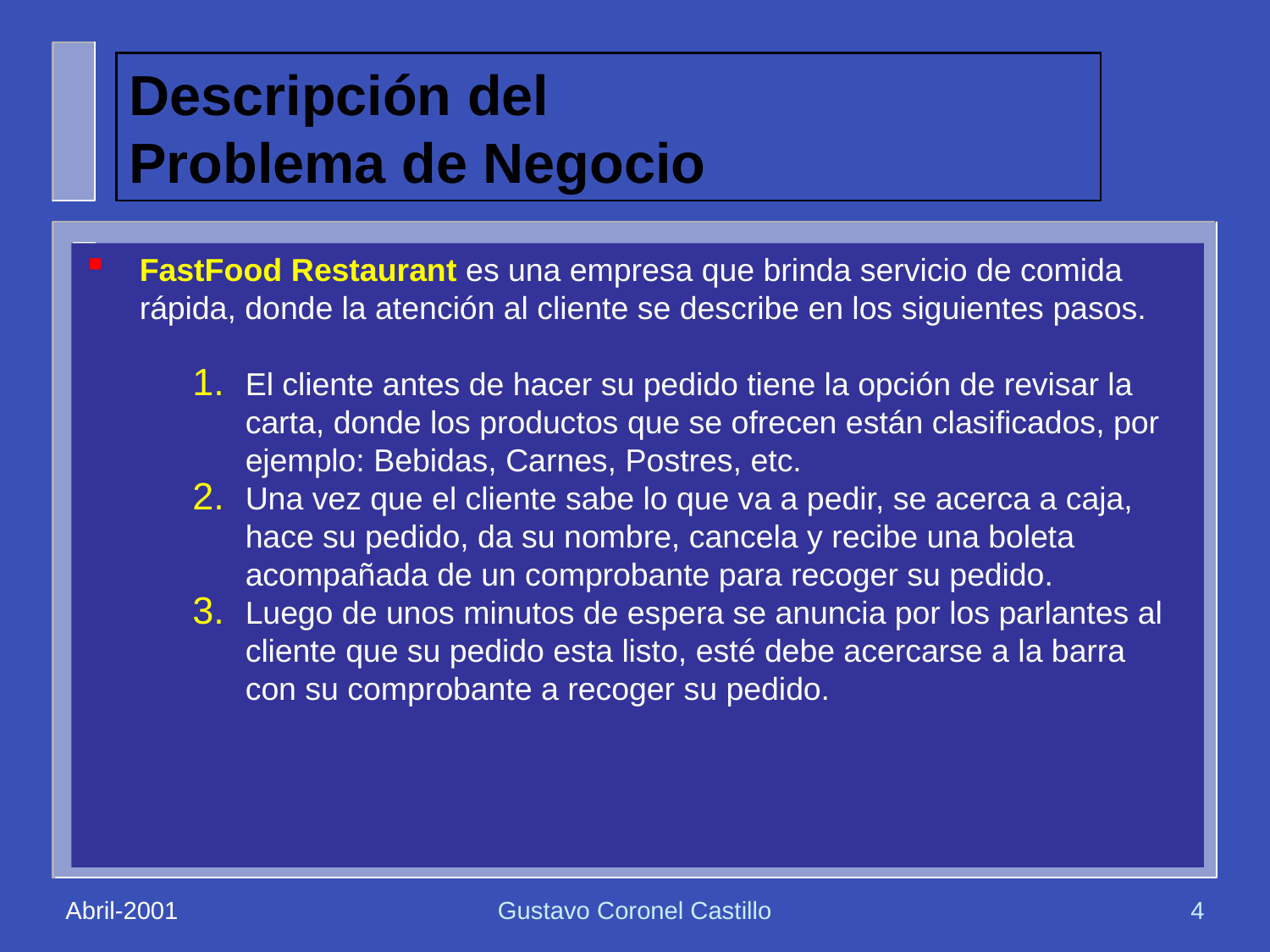

# Descripción del Problema de Negocio

FastFood Restaurant es una empresa que brinda servicio de comida rápida, donde la atención al cliente se describe en los siguientes pasos.

El cliente antes de hacer su pedido tiene la opción de revisar la carta, donde los productos que se ofrecen están clasificados, por ejemplo: Bebidas, Carnes, Postres, etc.
Una vez que el cliente sabe lo que va a pedir, se acerca a caja, hace su pedido, da su nombre, cancela y recibe una boleta acompañada de un comprobante para recoger su pedido.
Luego de unos minutos de espera se anuncia por los parlantes al cliente que su pedido esta listo, esté debe acercarse a la barra con su comprobante a recoger su pedido.

Abril-2001
Gustavo Coronel Castillo
4